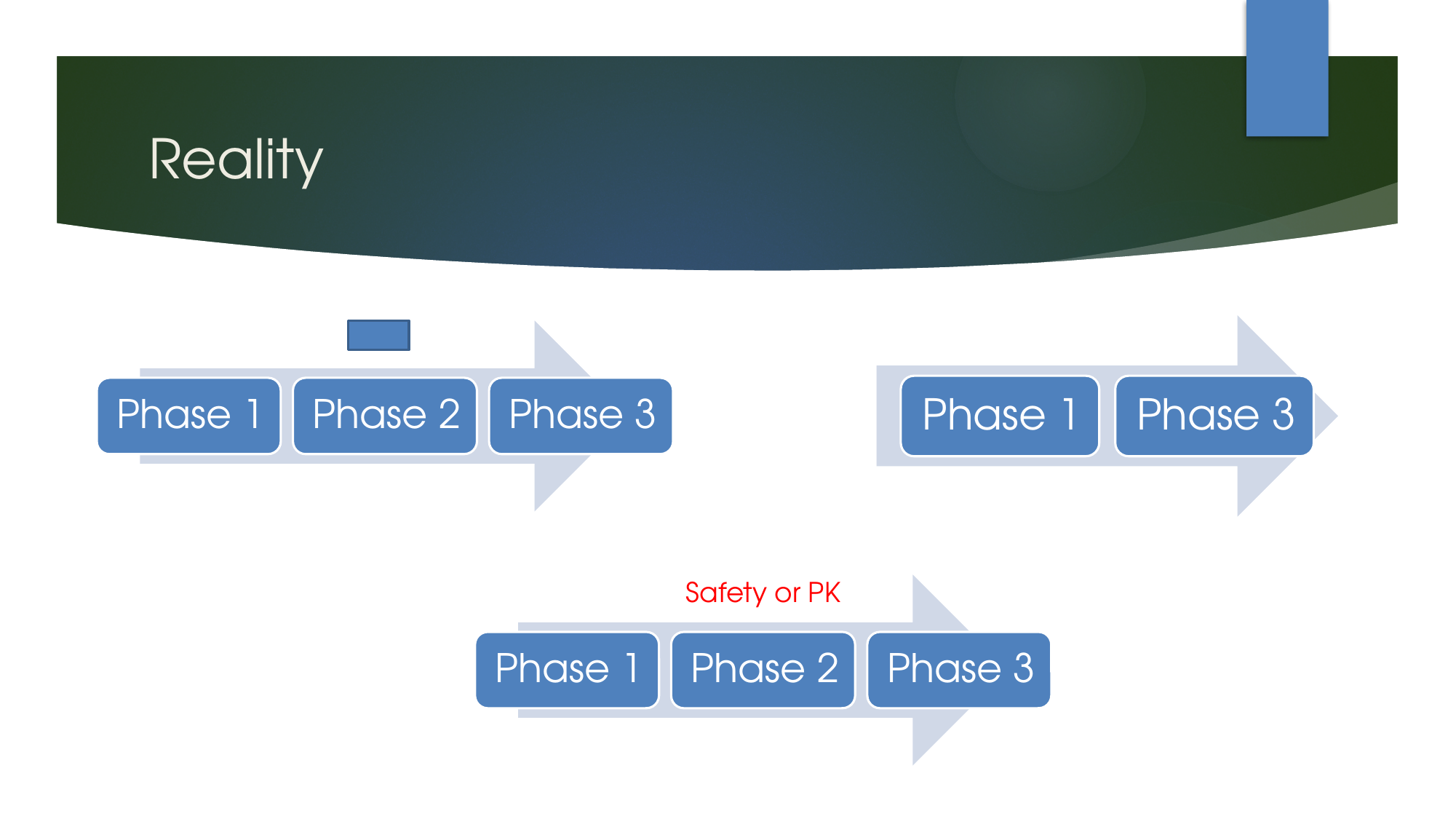

# Reality
Phase 1
Phase 3
Phase 1
Phase 2
Phase 3

Safety or PK
Phase 1
Phase 2
Phase 3